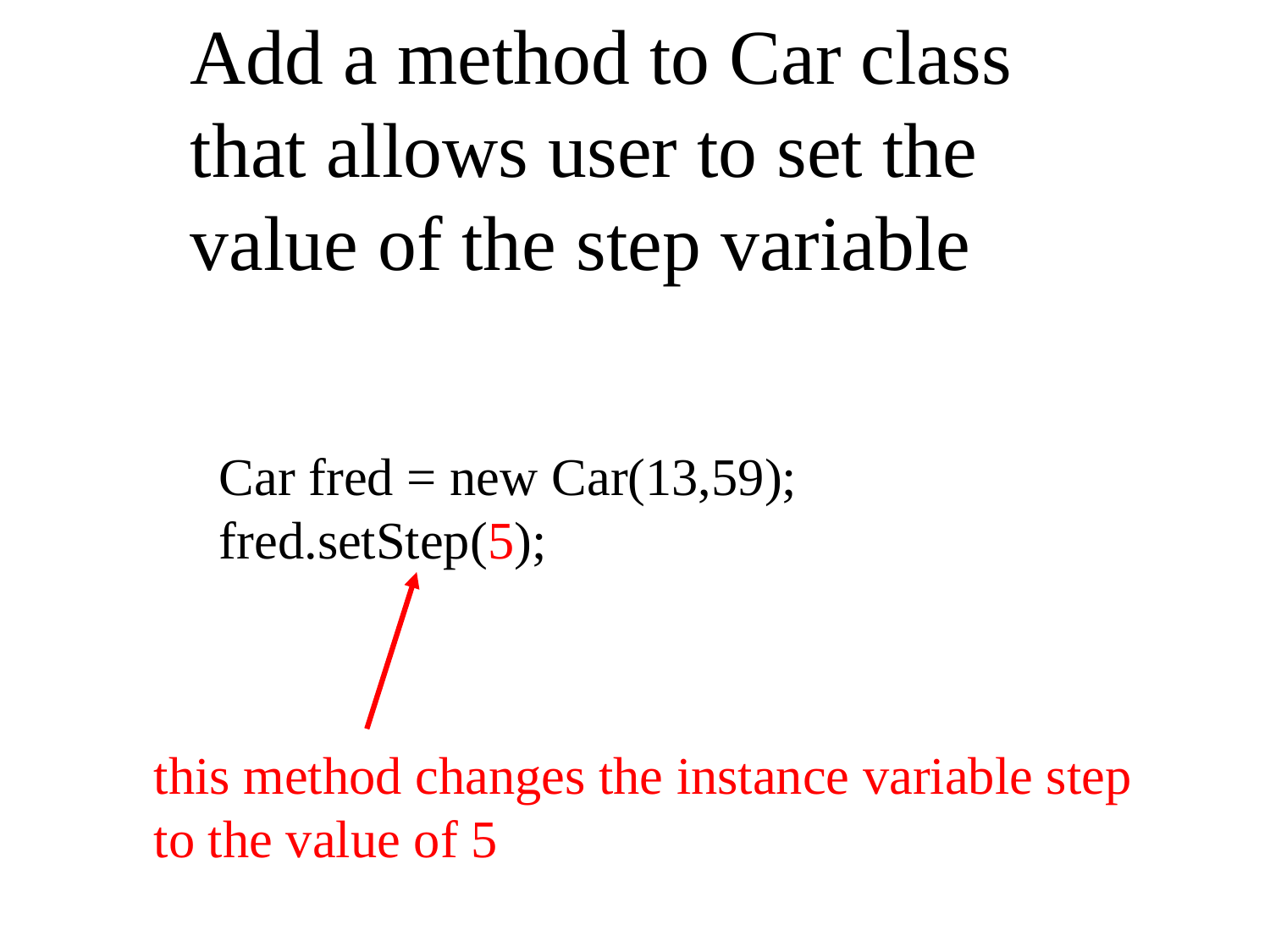

Add a method to Car class that allows user to set the value of the step variable
Car fred = new Car(13,59);
fred.setStep(5);

this method changes the instance variable step to the value of 5